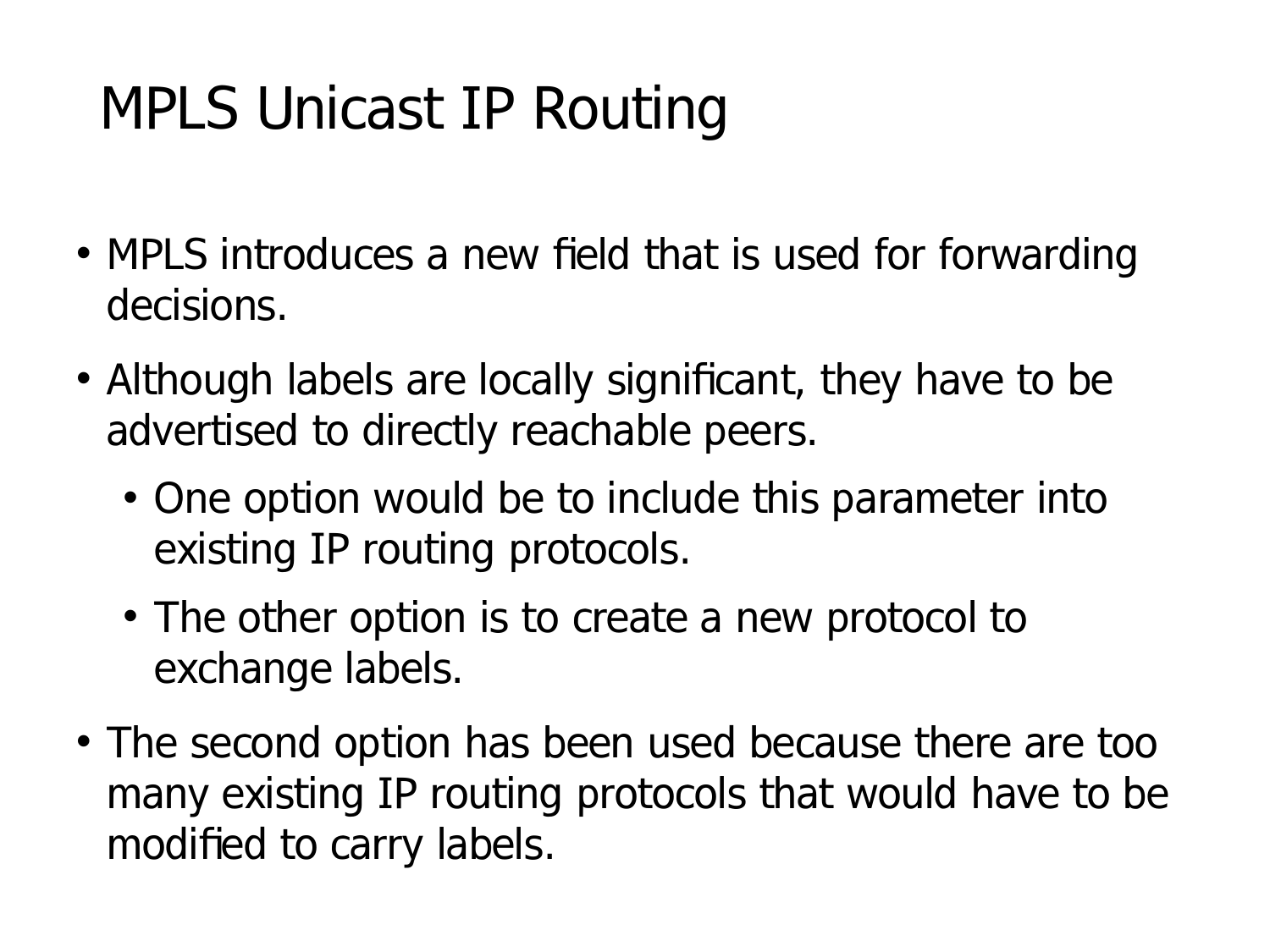

# MPLS Unicast IP Routing
MPLS introduces a new field that is used for forwarding decisions.
Although labels are locally significant, they have to be advertised to directly reachable peers.
One option would be to include this parameter into existing IP routing protocols.
The other option is to create a new protocol to exchange labels.
The second option has been used because there are too many existing IP routing protocols that would have to be modified to carry labels.